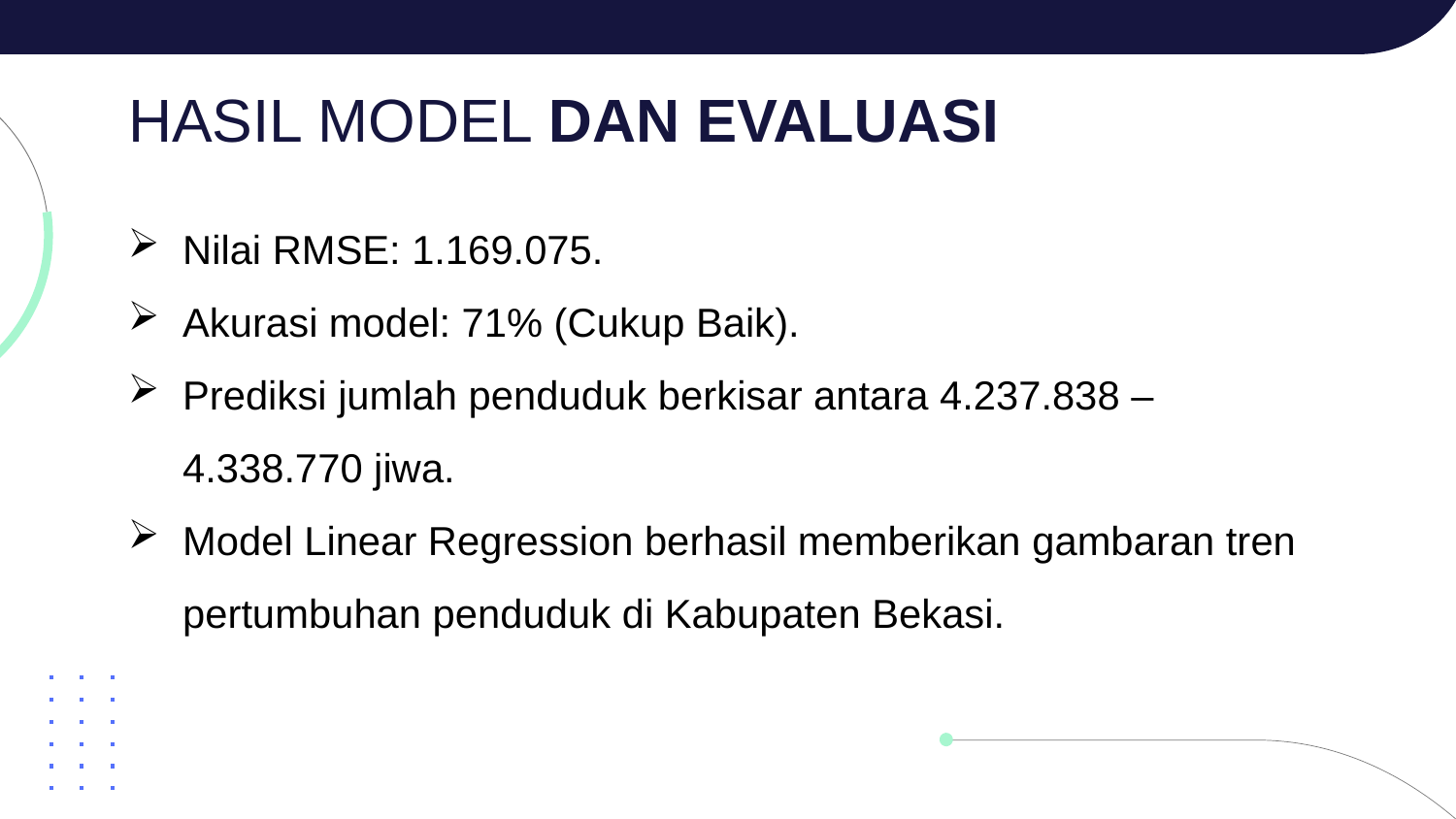

# HASIL MODEL DAN EVALUASI
Nilai RMSE: 1.169.075.
Akurasi model: 71% (Cukup Baik).
Prediksi jumlah penduduk berkisar antara 4.237.838 – 4.338.770 jiwa.
Model Linear Regression berhasil memberikan gambaran tren pertumbuhan penduduk di Kabupaten Bekasi.